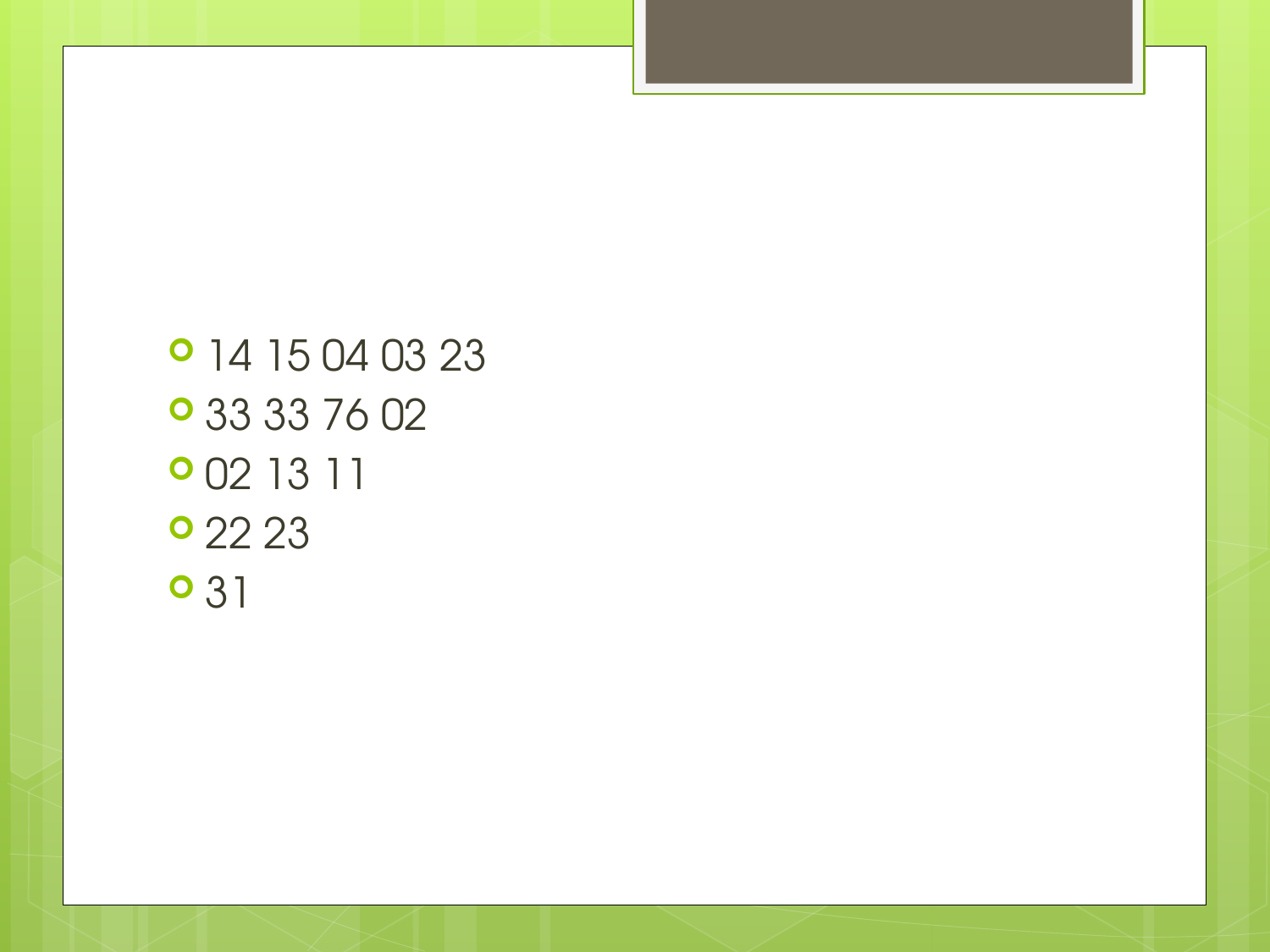

#
14 15 04 03 23
33 33 76 02
02 13 11
22 23
31